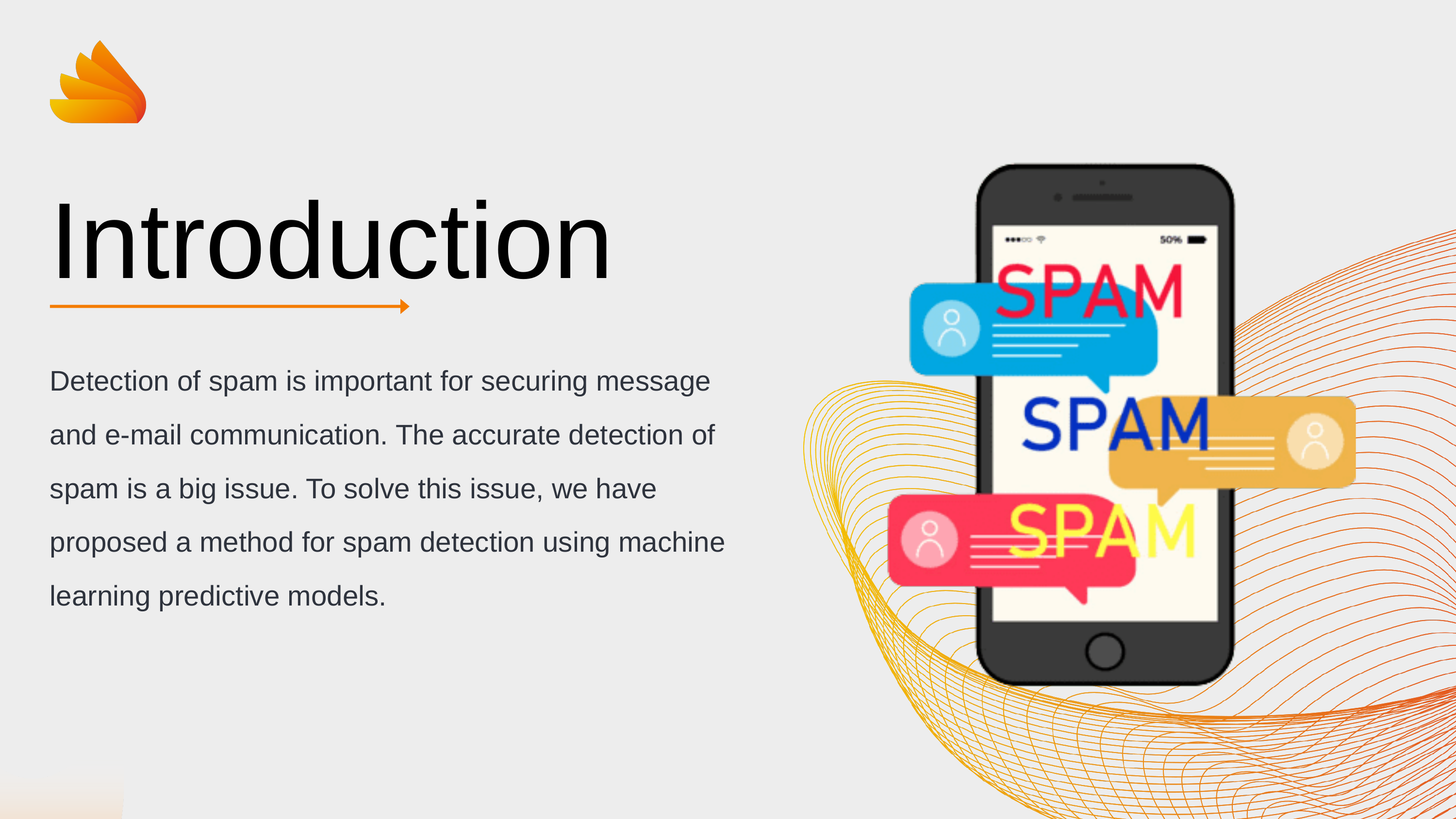

Introduction

Detection of spam is important for securing message and e-mail communication. The accurate detection of spam is a big issue. To solve this issue, we have proposed a method for spam detection using machine learning predictive models.